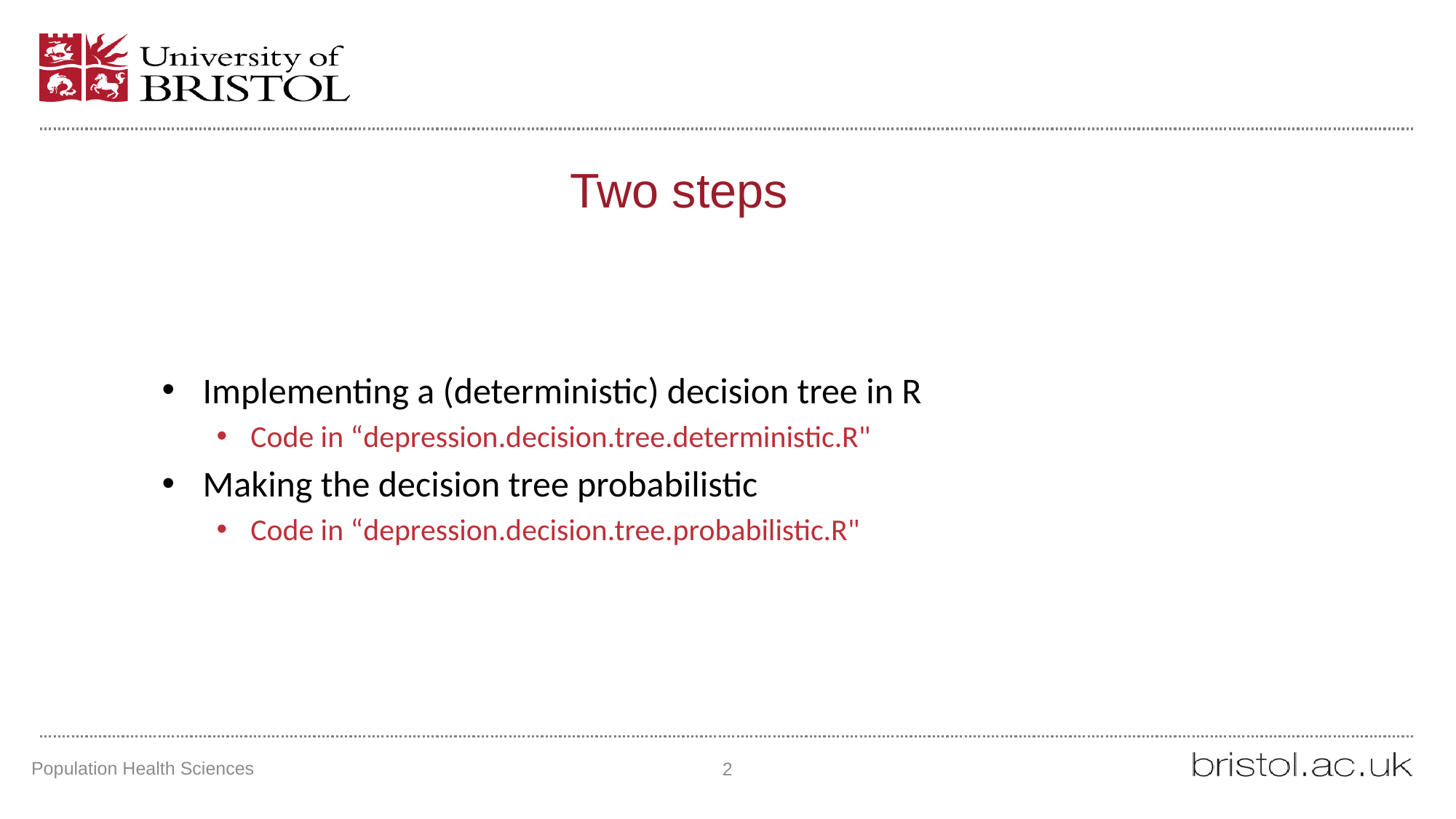

# Two steps
Implementing a (deterministic) decision tree in R
Code in “depression.decision.tree.deterministic.R"
Making the decision tree probabilistic
Code in “depression.decision.tree.probabilistic.R"

Population Health Sciences
2